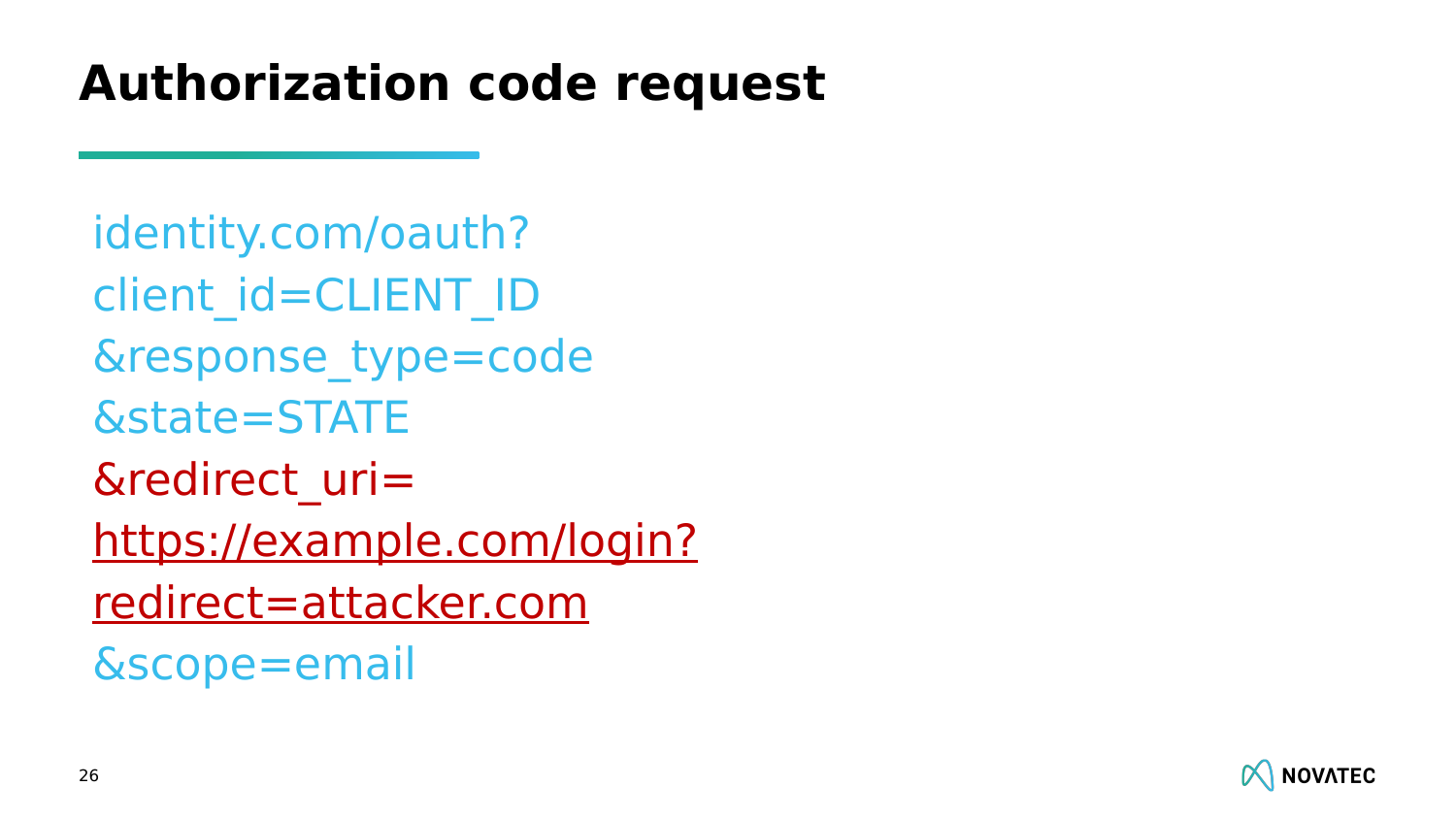

# Authorization code request
identity.com/oauth?
client_id=CLIENT_ID
&response_type=code
&state=STATE
&redirect_uri=
https://example.com/login?
redirect=attacker.com
&scope=email
26